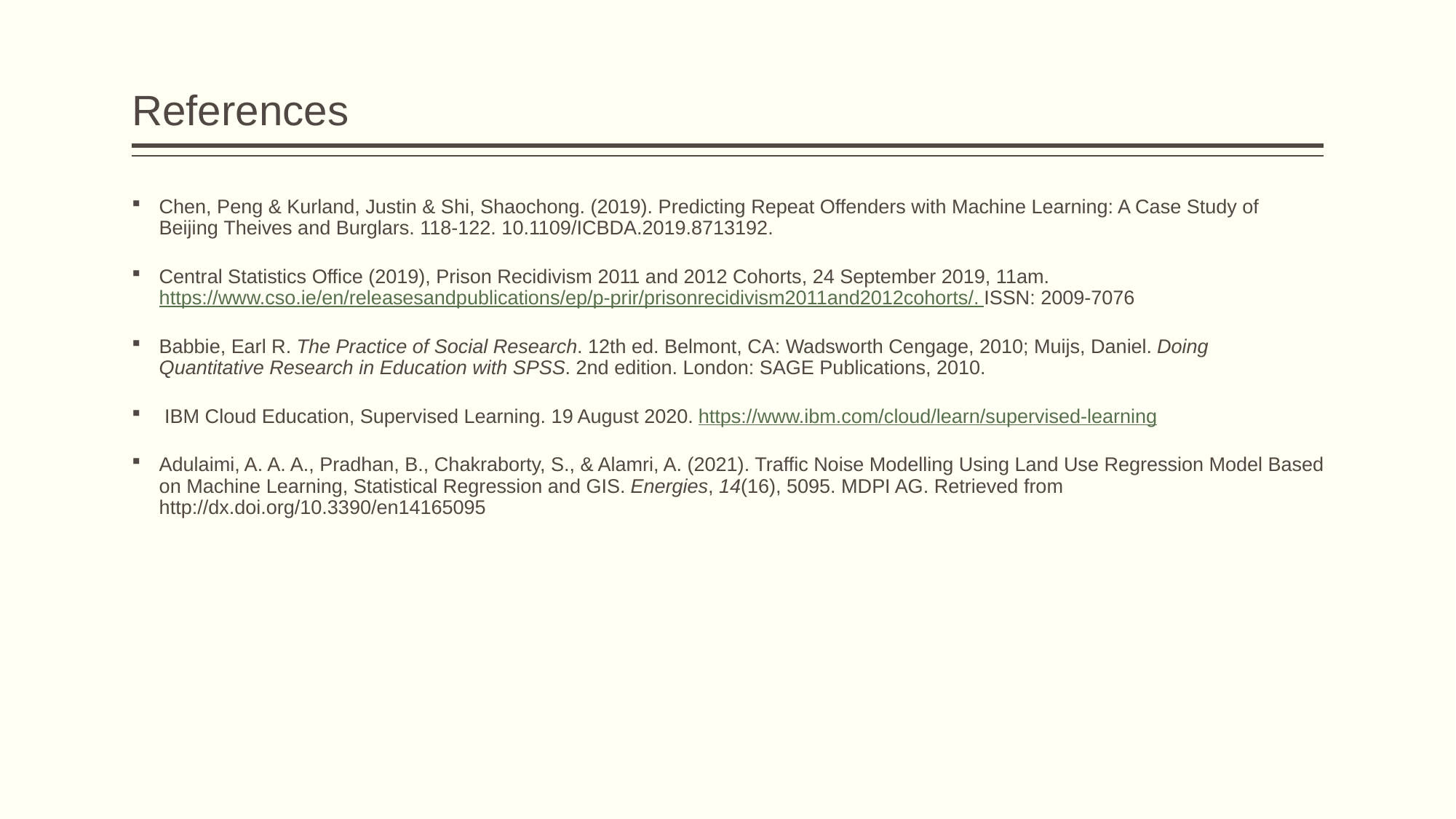

# References
Chen, Peng & Kurland, Justin & Shi, Shaochong. (2019). Predicting Repeat Offenders with Machine Learning: A Case Study of Beijing Theives and Burglars. 118-122. 10.1109/ICBDA.2019.8713192. ​
Central Statistics Office (2019), Prison Recidivism 2011 and 2012 Cohorts, 24 September 2019, 11am. https://www.cso.ie/en/releasesandpublications/ep/p-prir/prisonrecidivism2011and2012cohorts/. ISSN: 2009-7076​
Babbie, Earl R. The Practice of Social Research. 12th ed. Belmont, CA: Wadsworth Cengage, 2010; Muijs, Daniel. Doing Quantitative Research in Education with SPSS. 2nd edition. London: SAGE Publications, 2010.​
 IBM Cloud Education, Supervised Learning. 19 August 2020. https://www.ibm.com/cloud/learn/supervised-learning
Adulaimi, A. A. A., Pradhan, B., Chakraborty, S., & Alamri, A. (2021). Traffic Noise Modelling Using Land Use Regression Model Based on Machine Learning, Statistical Regression and GIS. Energies, 14(16), 5095. MDPI AG. Retrieved from http://dx.doi.org/10.3390/en14165095